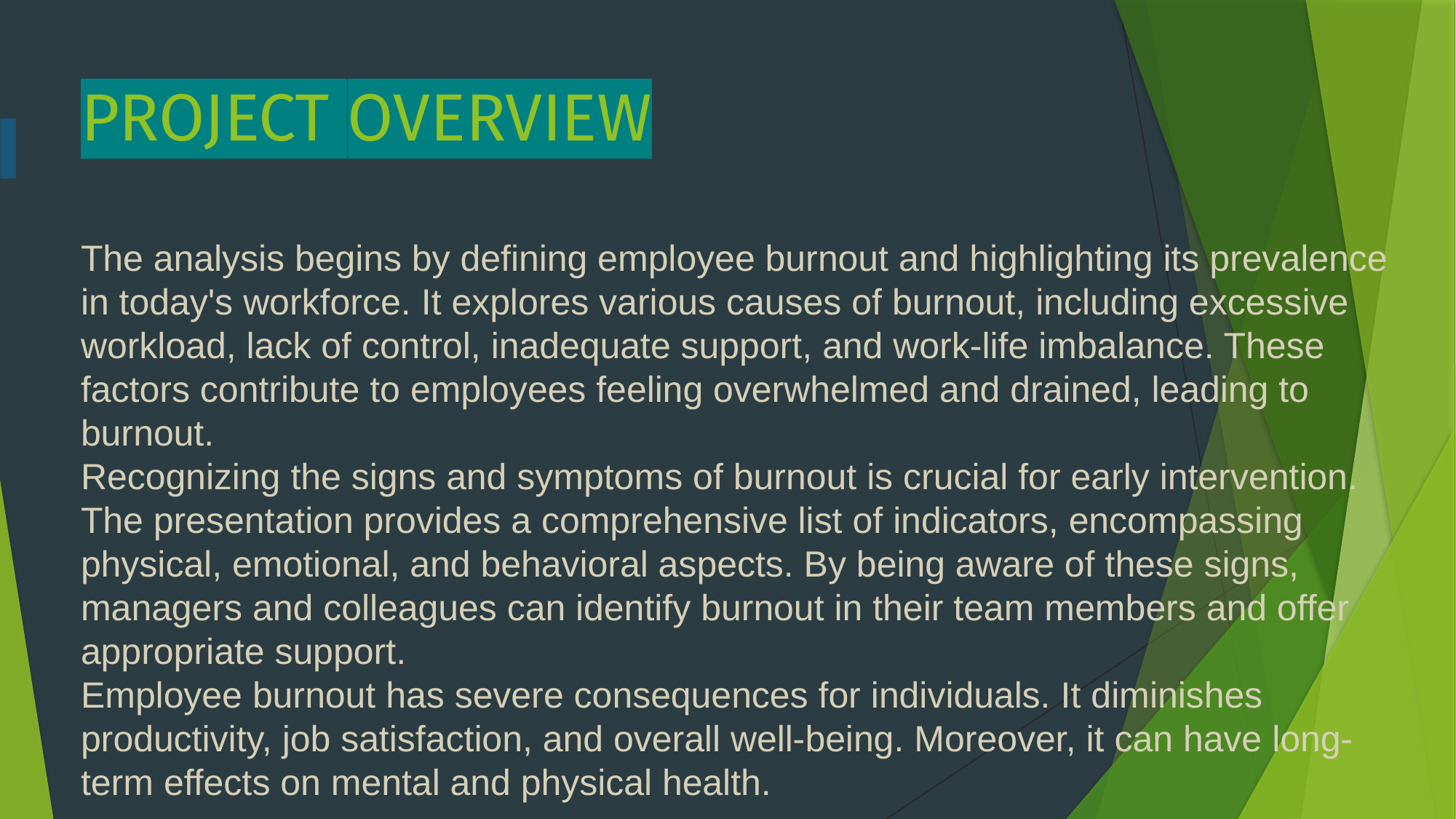

# PROJECT OVERVIEW The analysis begins by defining employee burnout and highlighting its prevalence in today's workforce. It explores various causes of burnout, including excessive workload, lack of control, inadequate support, and work-life imbalance. These factors contribute to employees feeling overwhelmed and drained, leading to burnout. Recognizing the signs and symptoms of burnout is crucial for early intervention. The presentation provides a comprehensive list of indicators, encompassing physical, emotional, and behavioral aspects. By being aware of these signs, managers and colleagues can identify burnout in their team members and offer appropriate support. Employee burnout has severe consequences for individuals. It diminishes productivity, job satisfaction, and overall well-being. Moreover, it can have long-term effects on mental and physical health.